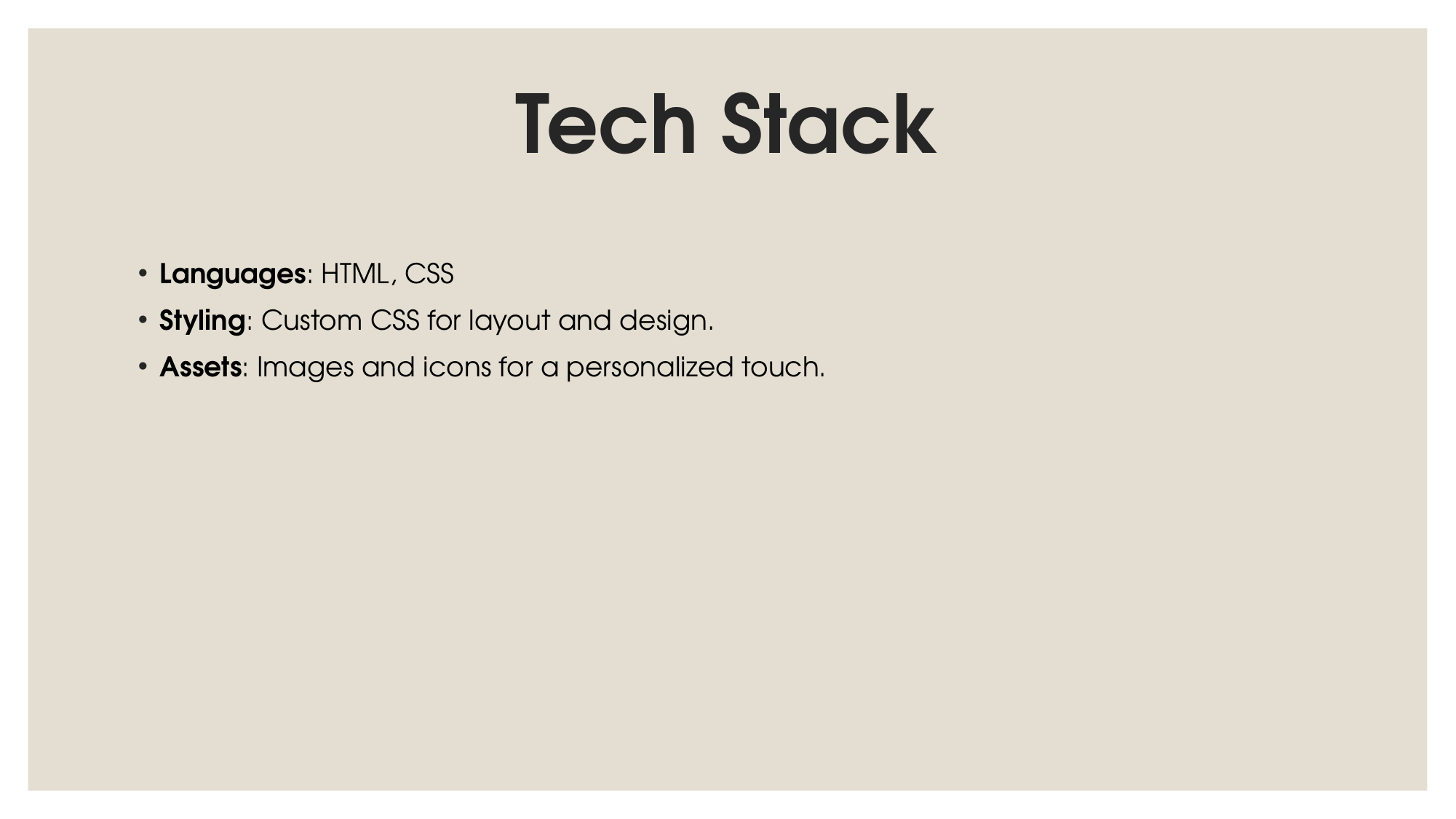

# Tech Stack
Languages: HTML, CSS
Styling: Custom CSS for layout and design.
Assets: Images and icons for a personalized touch.